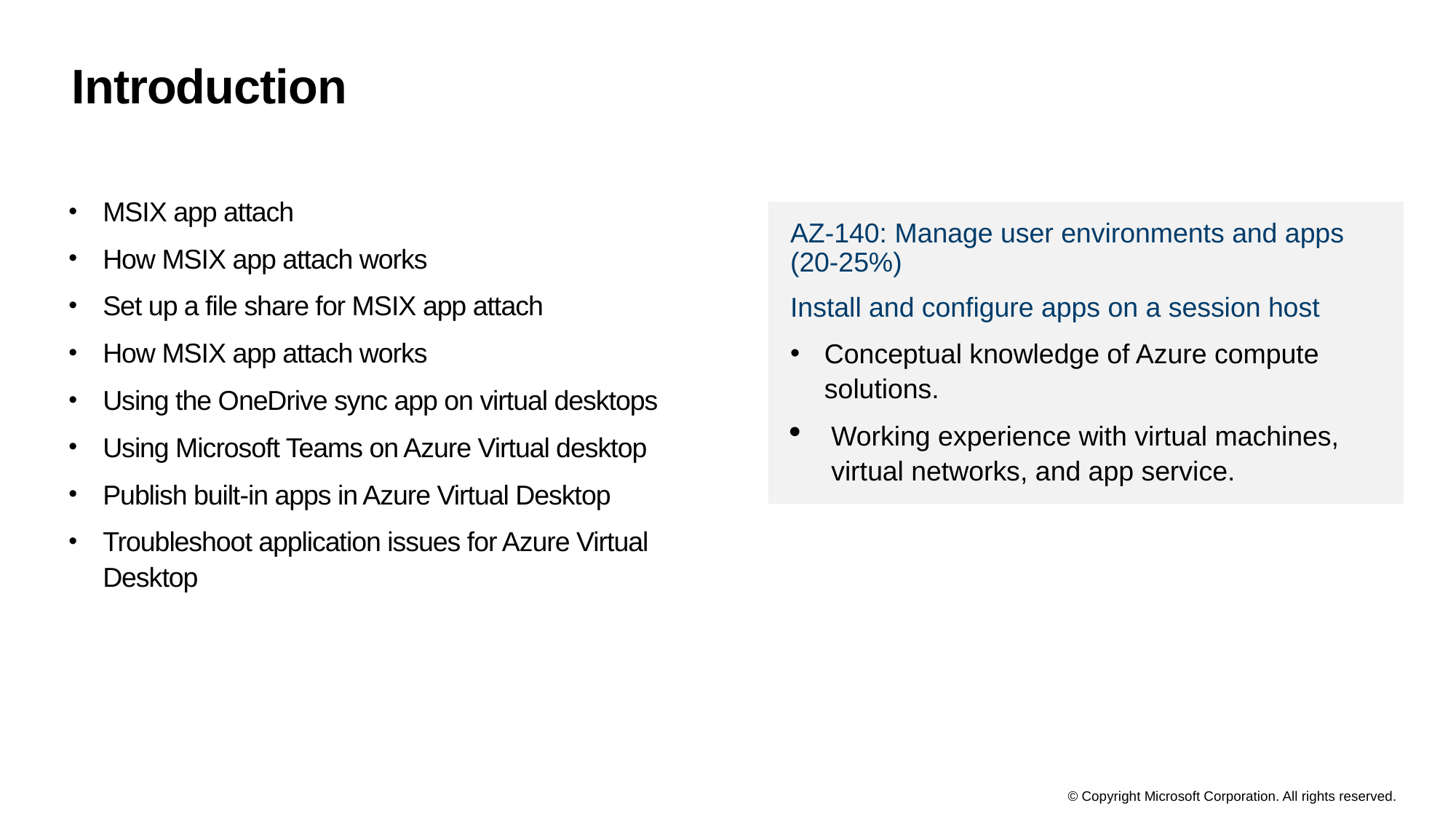

# Introduction
MSIX app attach
How MSIX app attach works
Set up a file share for MSIX app attach
How MSIX app attach works
Using the OneDrive sync app on virtual desktops
Using Microsoft Teams on Azure Virtual desktop
Publish built-in apps in Azure Virtual Desktop
Troubleshoot application issues for Azure Virtual Desktop
AZ-140: Manage user environments and apps (20-25%)
Install and configure apps on a session host
Conceptual knowledge of Azure compute solutions.
Working experience with virtual machines, virtual networks, and app service.